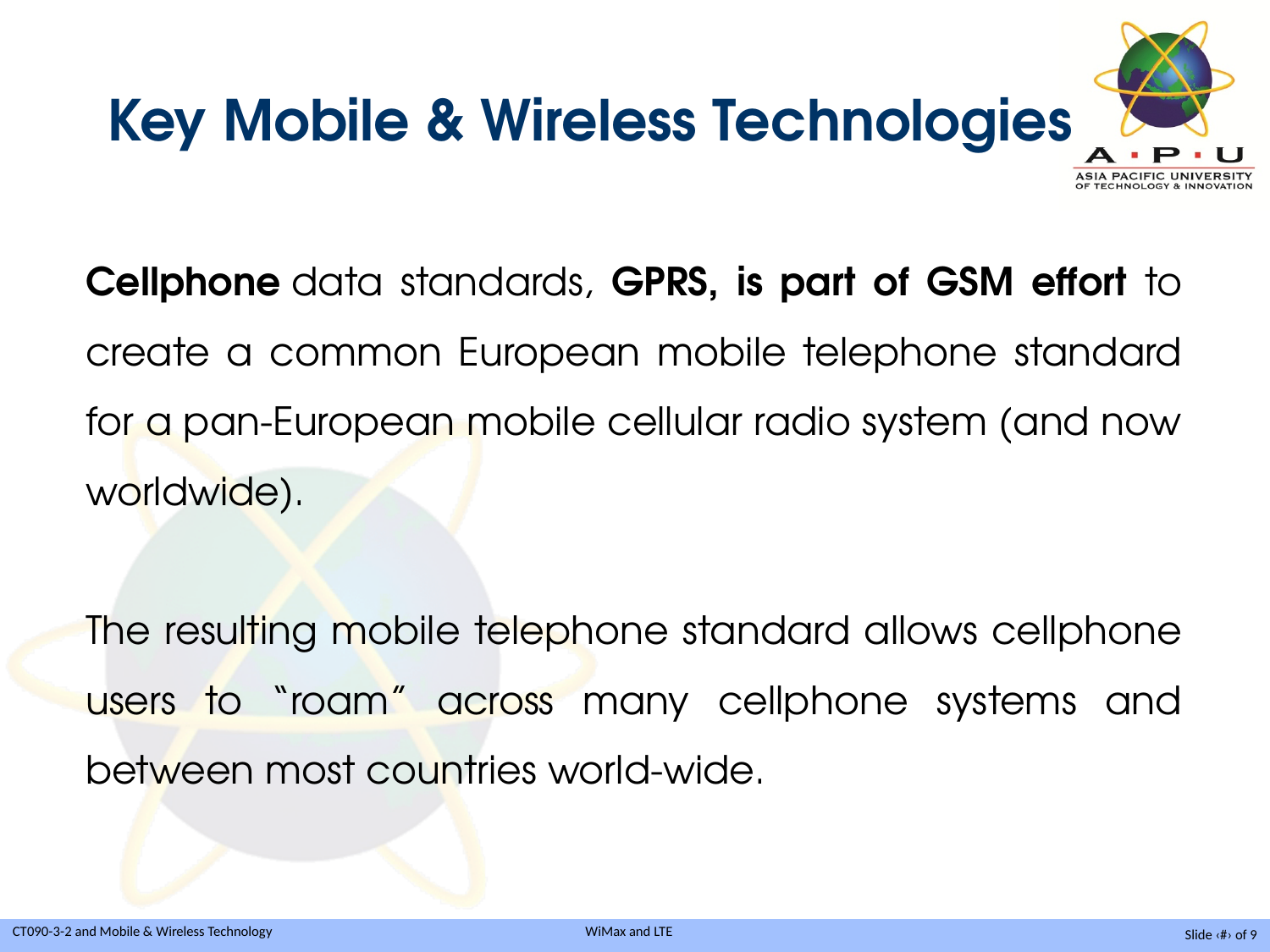

Key Mobile & Wireless Technologies
Cellphone data standards, GPRS, is part of GSM effort to create a common European mobile telephone standard for a pan-European mobile cellular radio system (and now worldwide).

The resulting mobile telephone standard allows cellphone users to “roam” across many cellphone systems and between most countries world-wide.
Slide ‹#› of 9